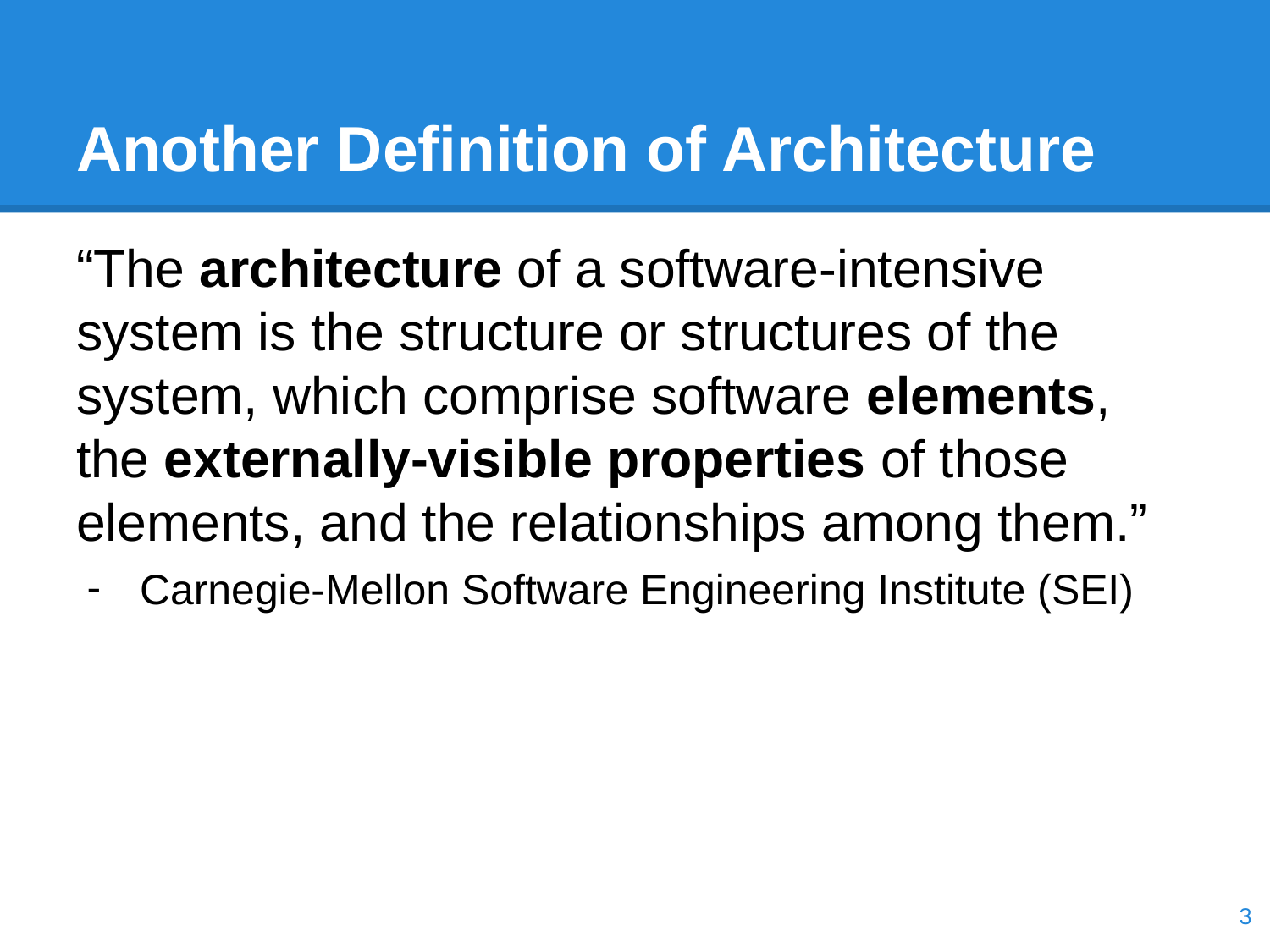

# Another Definition of Architecture
“The architecture of a software-intensive system is the structure or structures of the system, which comprise software elements, the externally-visible properties of those elements, and the relationships among them.”
Carnegie-Mellon Software Engineering Institute (SEI)
3